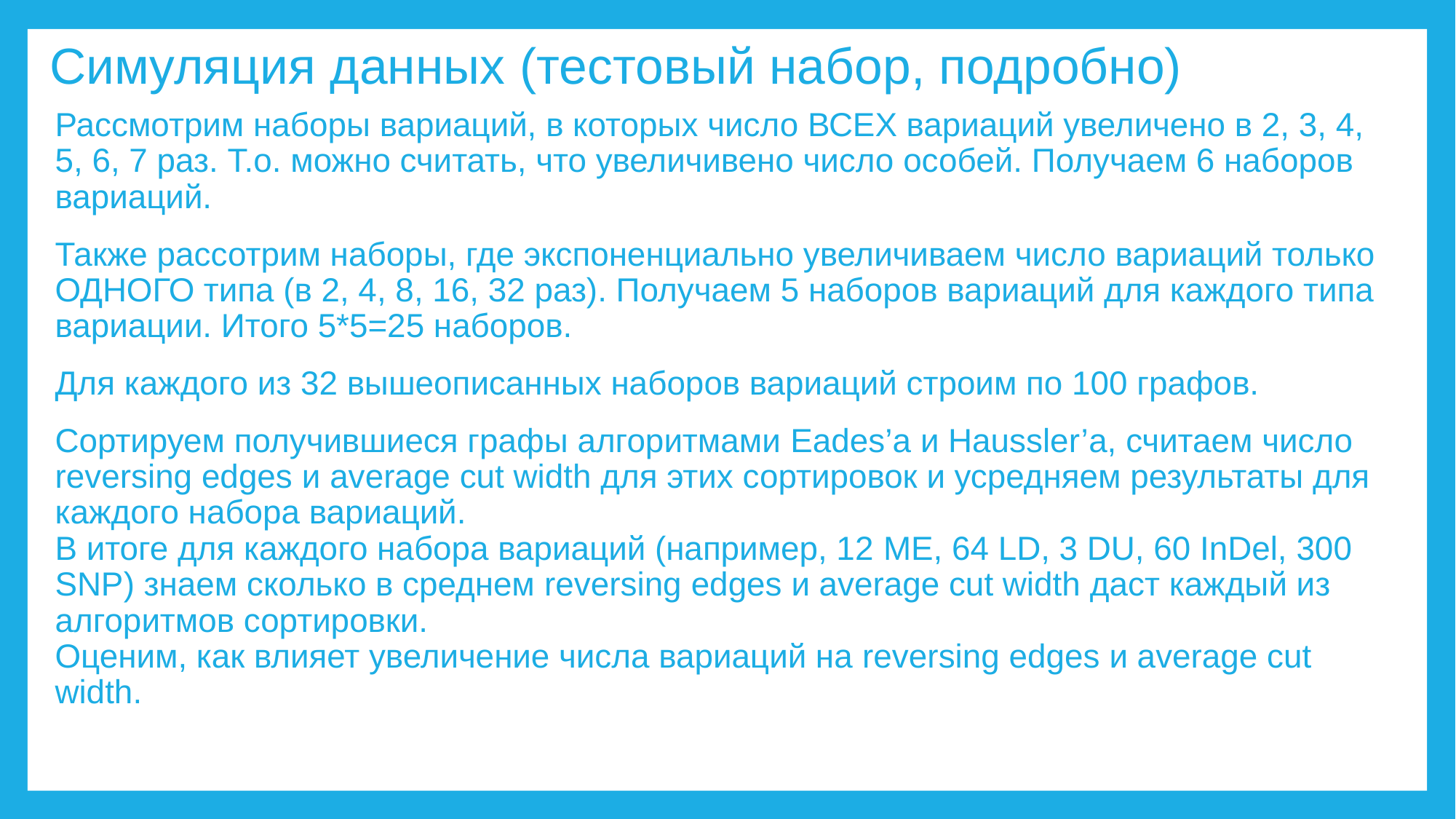

# Симуляция данных (тестовый набор, подробно)
Рассмотрим наборы вариаций, в которых число ВСЕХ вариаций увеличено в 2, 3, 4, 5, 6, 7 раз. Т.о. можно считать, что увеличивено число особей. Получаем 6 наборов вариаций.
Также рассотрим наборы, где экспоненциально увеличиваем число вариаций только ОДНОГО типа (в 2, 4, 8, 16, 32 раз). Получаем 5 наборов вариаций для каждого типа вариации. Итого 5*5=25 наборов.
Для каждого из 32 вышеописанных наборов вариаций строим по 100 графов.
Сортируем получившиеся графы алгоритмами Eades’а и Haussler’а, считаем число reversing edges и average cut width для этих сортировок и усредняем результаты для каждого набора вариаций.
В итоге для каждого набора вариаций (например, 12 ME, 64 LD, 3 DU, 60 InDel, 300 SNP) знаем сколько в среднем reversing edges и average cut width даст каждый из алгоритмов сортировки.
Оценим, как влияет увеличение числа вариаций на reversing edges и average cut width.